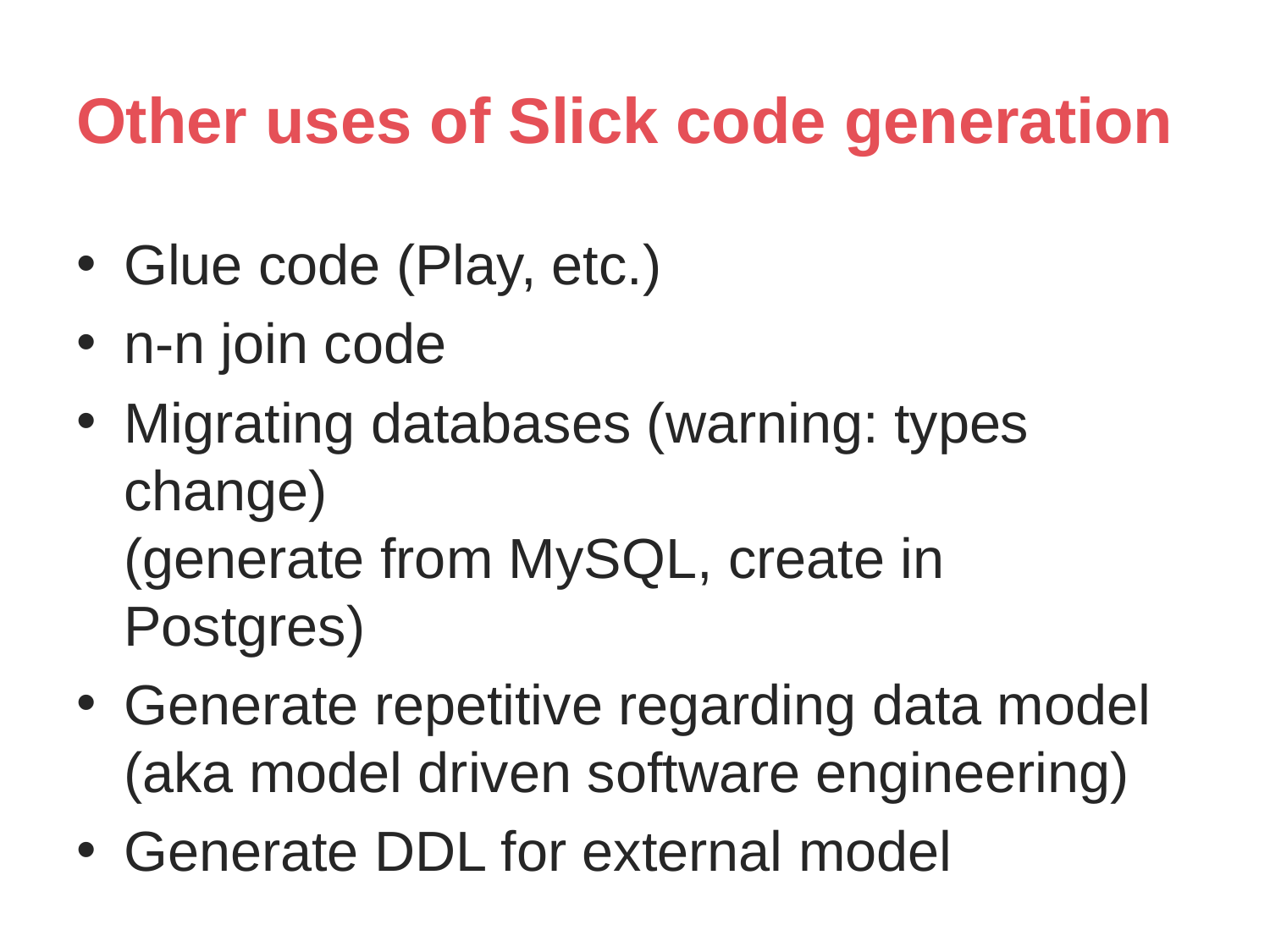

# Other uses of Slick code generation
Glue code (Play, etc.)
n-n join code
Migrating databases (warning: types change)
(generate from MySQL, create in Postgres)
Generate repetitive regarding data model
(aka model driven software engineering)
Generate DDL for external model